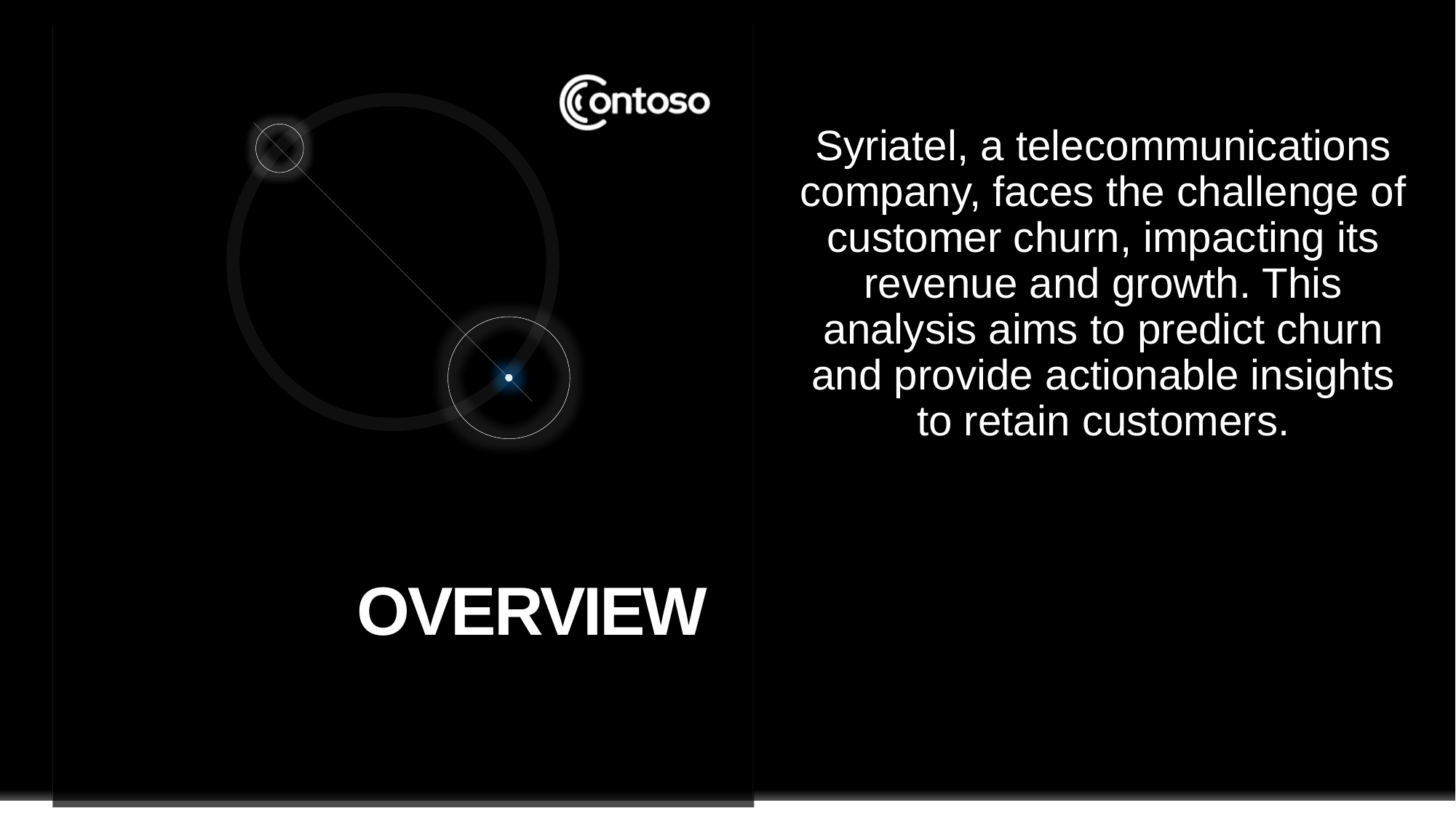

Syriatel, a telecommunications company, faces the challenge of customer churn, impacting its revenue and growth. This analysis aims to predict churn and provide actionable insights to retain customers.

# Overview